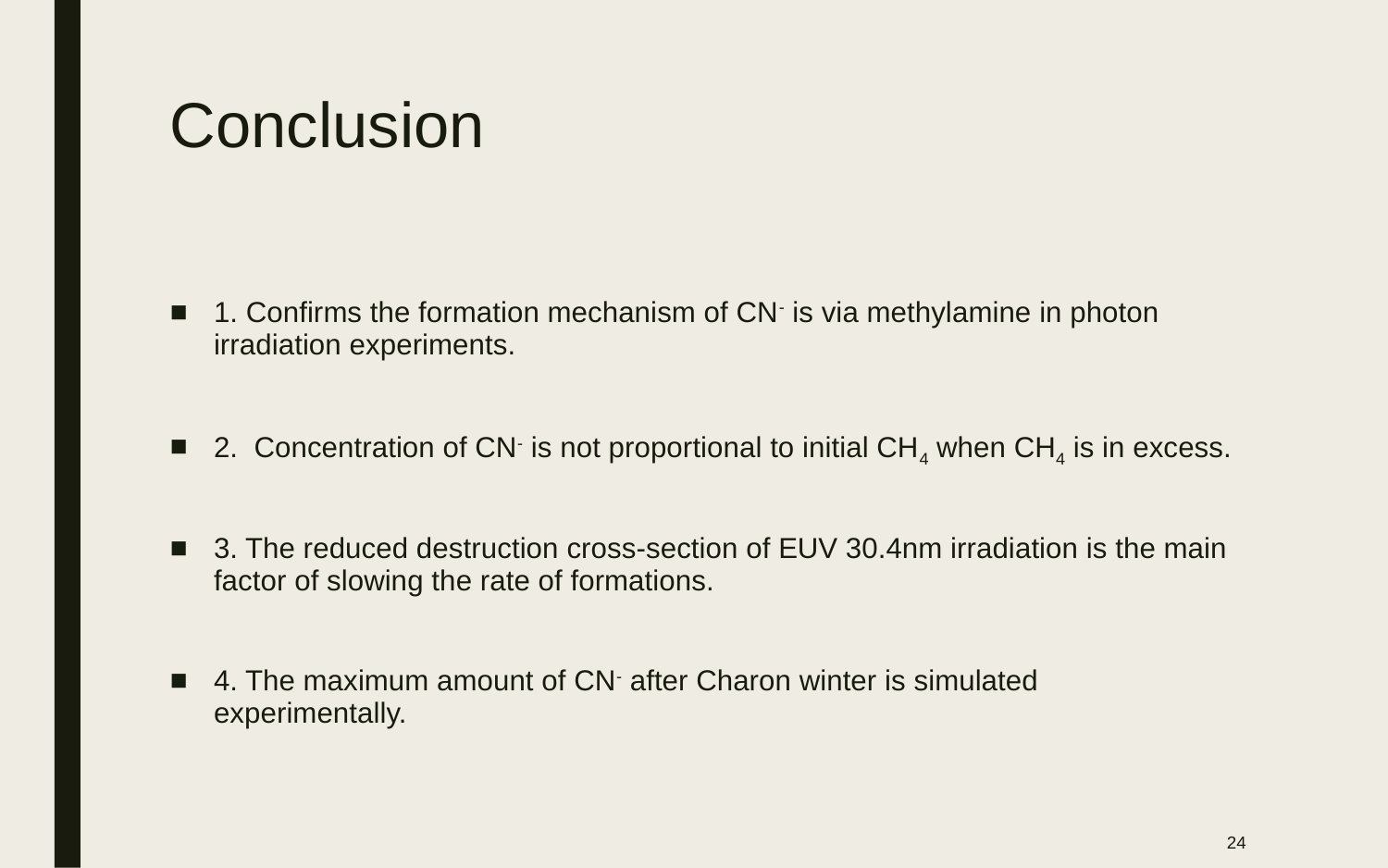

# Conclusion
1. Confirms the formation mechanism of CN- is via methylamine in photon irradiation experiments.

2.  Concentration of CN- is not proportional to initial CH4 when CH4 is in excess.

3. The reduced destruction cross-section of EUV 30.4nm irradiation is the main factor of slowing the rate of formations.

4. The maximum amount of CN- after Charon winter is simulated experimentally.
24